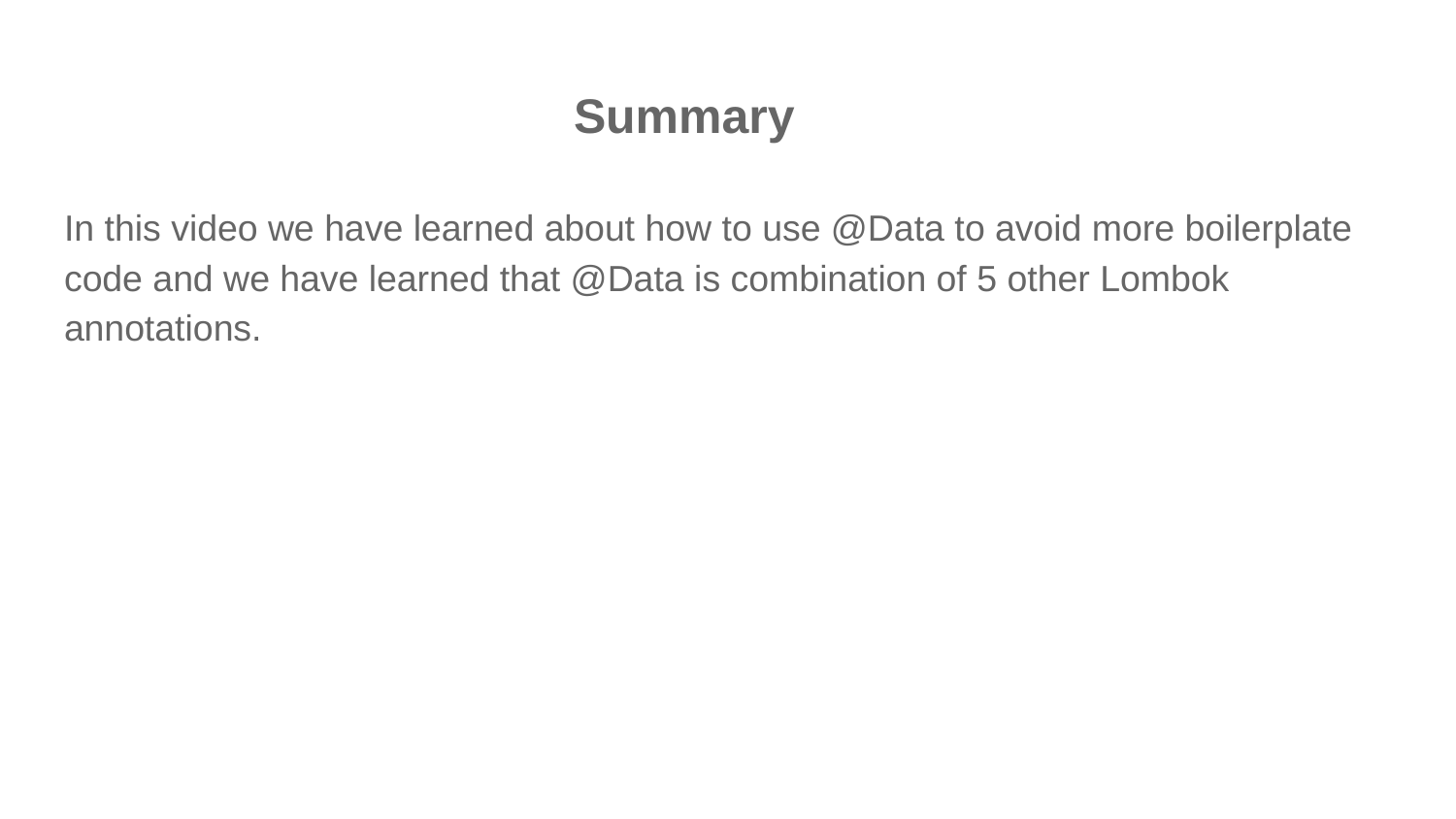

# Summary
In this video we have learned about how to use @Data to avoid more boilerplate code and we have learned that @Data is combination of 5 other Lombok annotations.